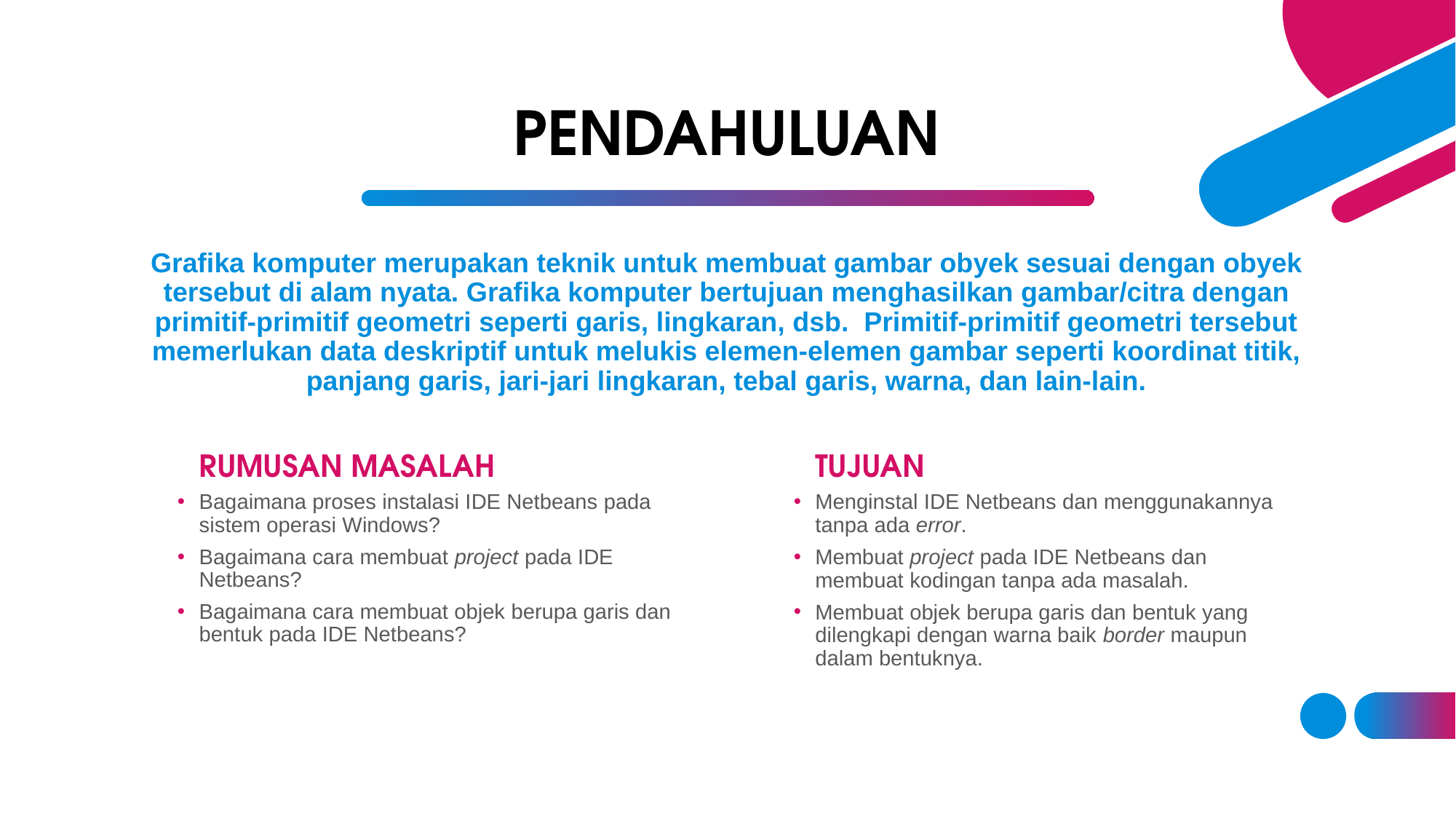

# PENDAHULUAN
Grafika komputer merupakan teknik untuk membuat gambar obyek sesuai dengan obyek tersebut di alam nyata. Grafika komputer bertujuan menghasilkan gambar/citra dengan primitif-primitif geometri seperti garis, lingkaran, dsb.  Primitif-primitif geometri tersebut memerlukan data deskriptif untuk melukis elemen-elemen gambar seperti koordinat titik, panjang garis, jari-jari lingkaran, tebal garis, warna, dan lain-lain.
RUMUSAN MASALAH
TUJUAN
Bagaimana proses instalasi IDE Netbeans pada sistem operasi Windows?
Bagaimana cara membuat project pada IDE Netbeans?
Bagaimana cara membuat objek berupa garis dan bentuk pada IDE Netbeans?
Menginstal IDE Netbeans dan menggunakannya tanpa ada error.
Membuat project pada IDE Netbeans dan membuat kodingan tanpa ada masalah.
Membuat objek berupa garis dan bentuk yang dilengkapi dengan warna baik border maupun dalam bentuknya.